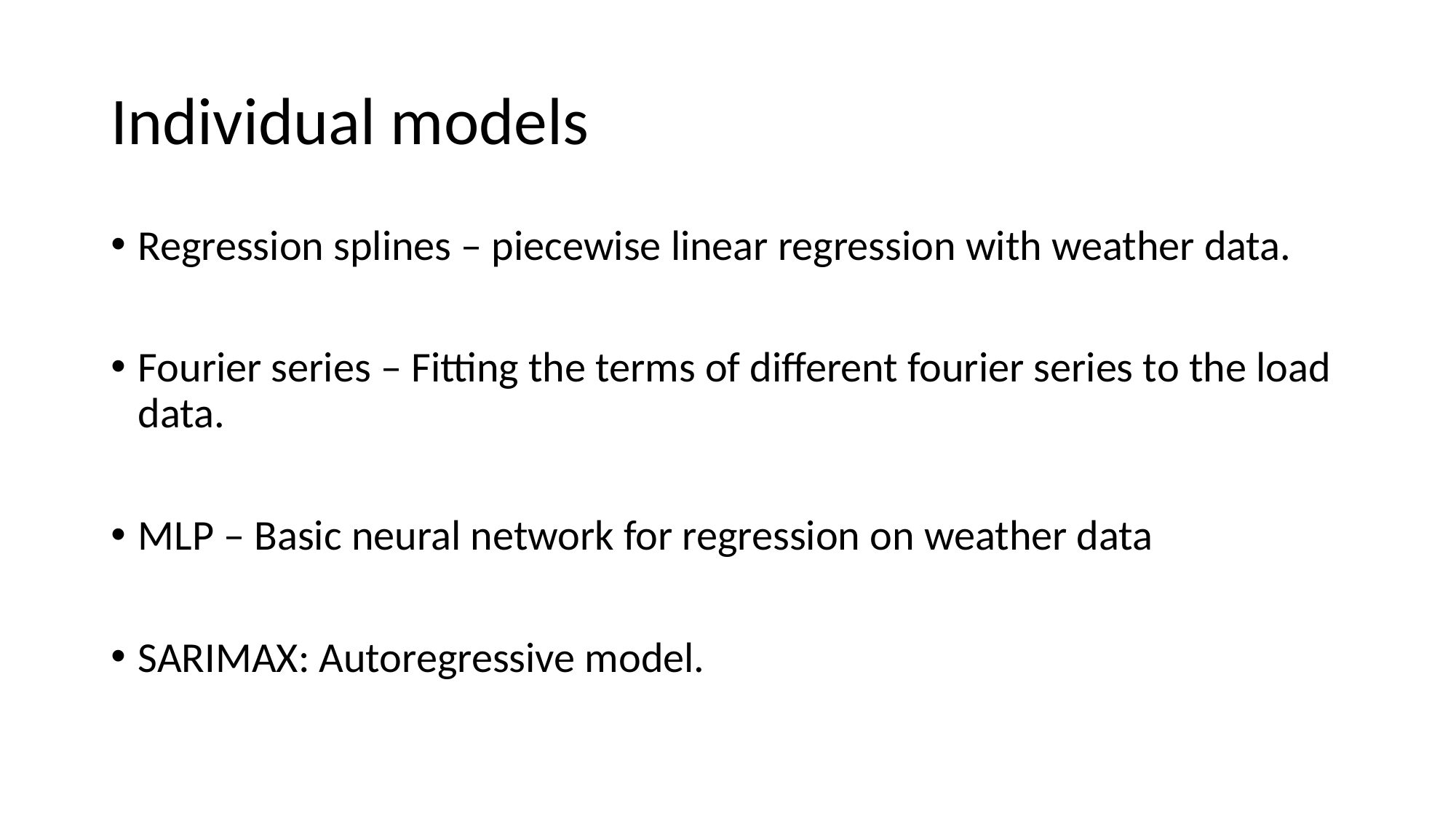

# Individual models
Regression splines – piecewise linear regression with weather data.

Fourier series – Fitting the terms of different fourier series to the load data.

MLP – Basic neural network for regression on weather data

SARIMAX: Autoregressive model.